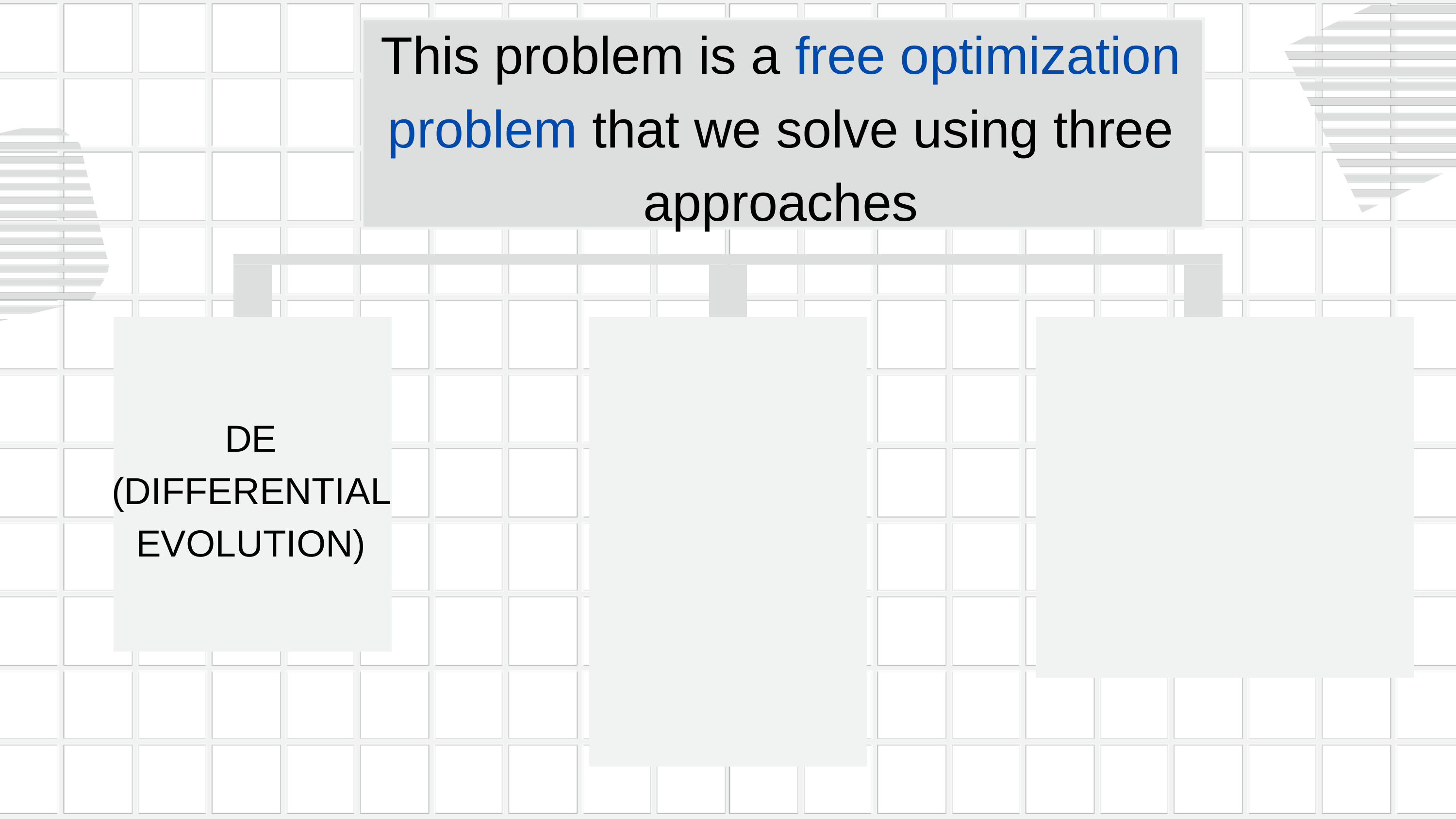

This problem is a free optimization problem that we solve using three approaches

DE (DIFFERENTIAL EVOLUTION)